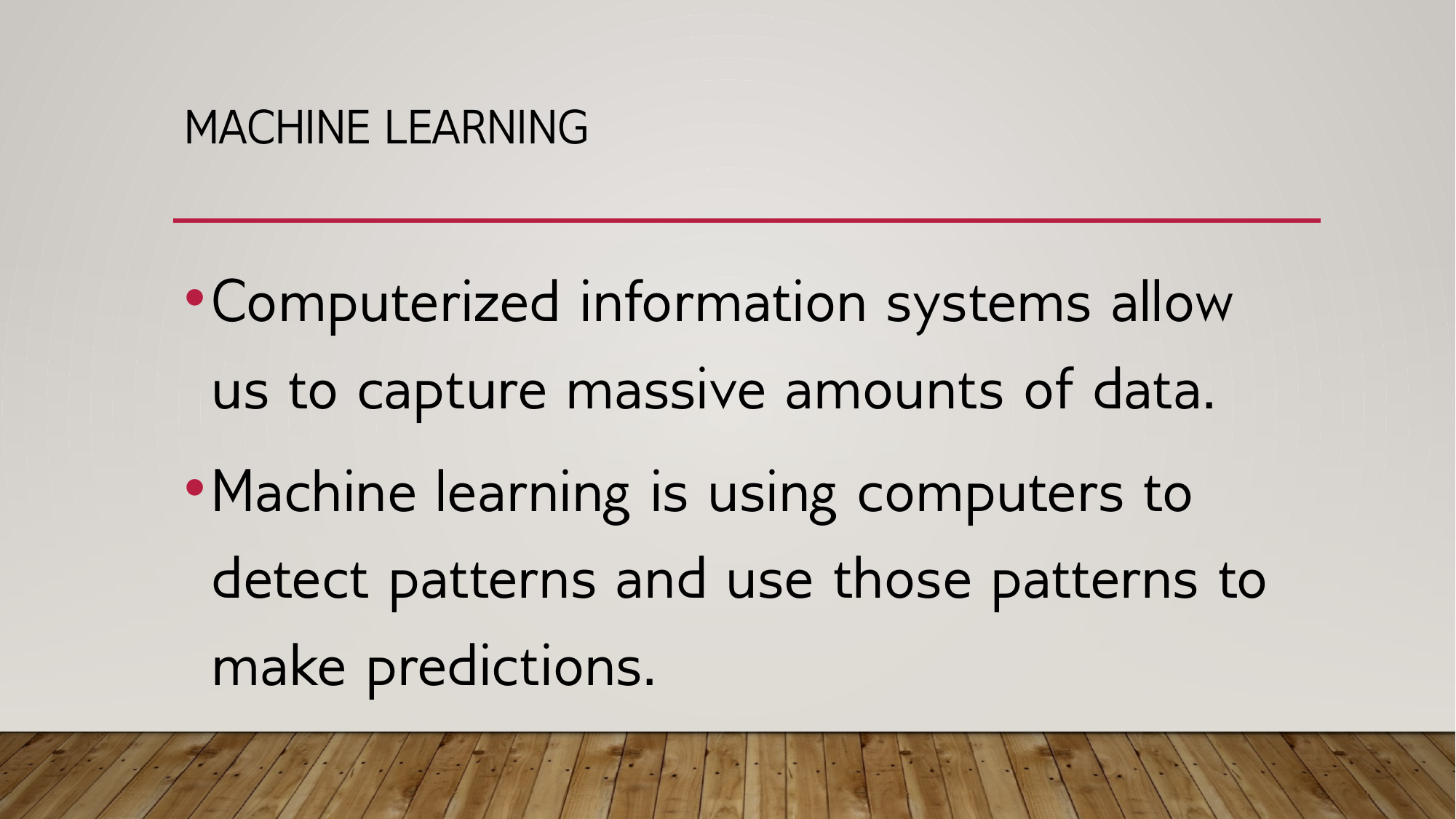

# Machine Learning
Computerized information systems allow us to capture massive amounts of data.
Machine learning is using computers to detect patterns and use those patterns to make predictions.